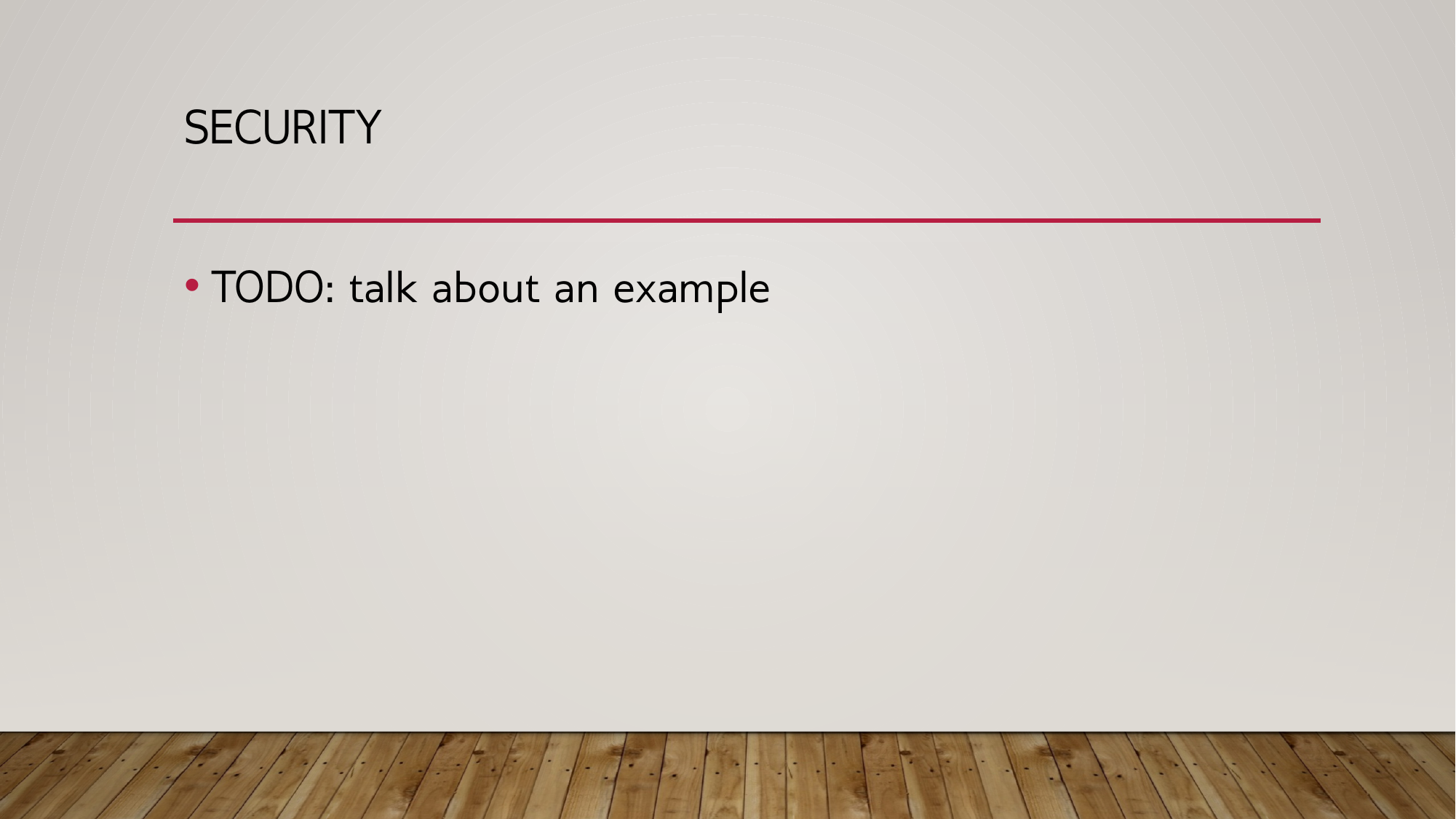

# Security
TODO: talk about an example